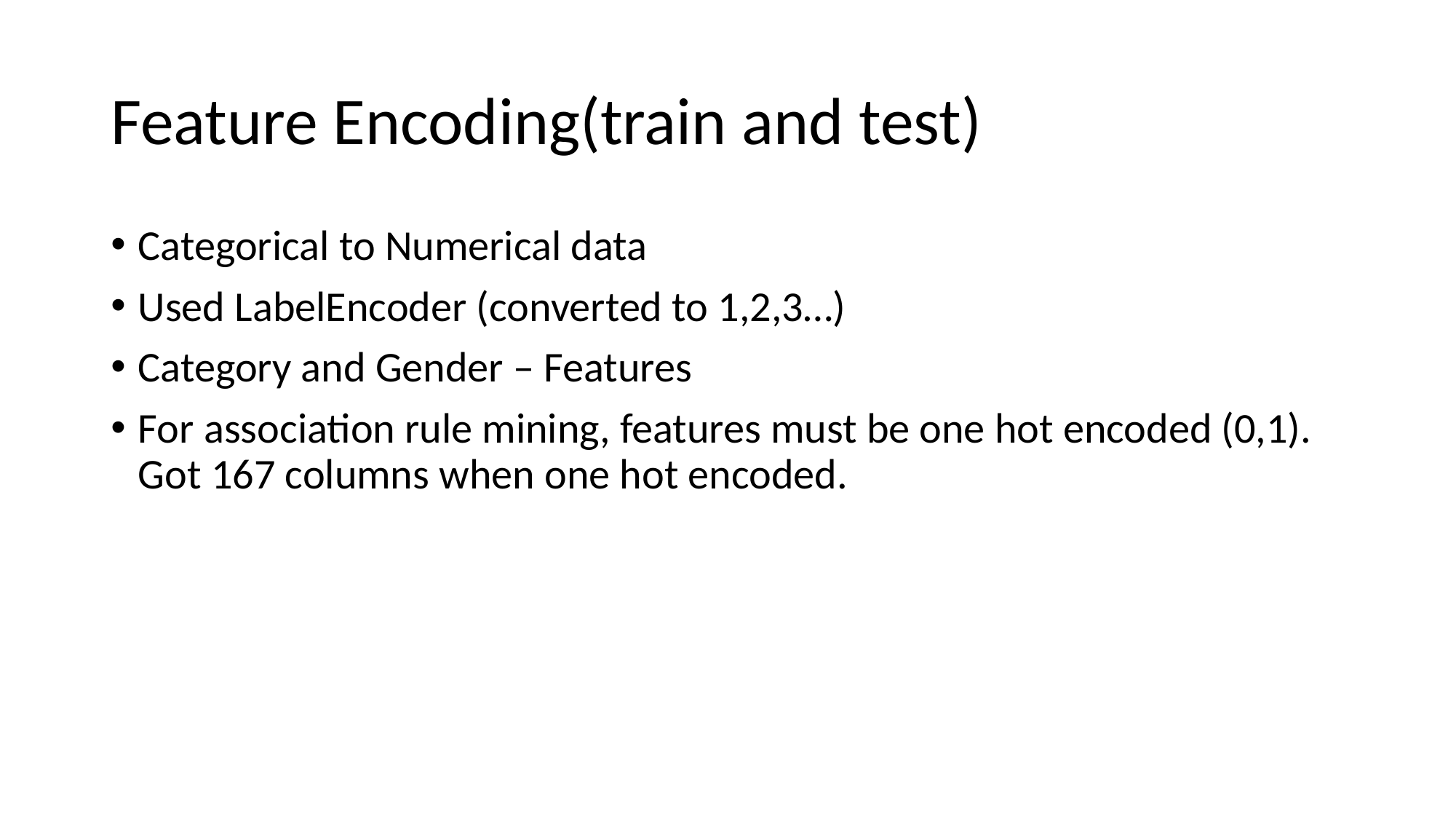

# Feature Encoding(train and test)
Categorical to Numerical data
Used LabelEncoder (converted to 1,2,3…)
Category and Gender – Features
For association rule mining, features must be one hot encoded (0,1). Got 167 columns when one hot encoded.